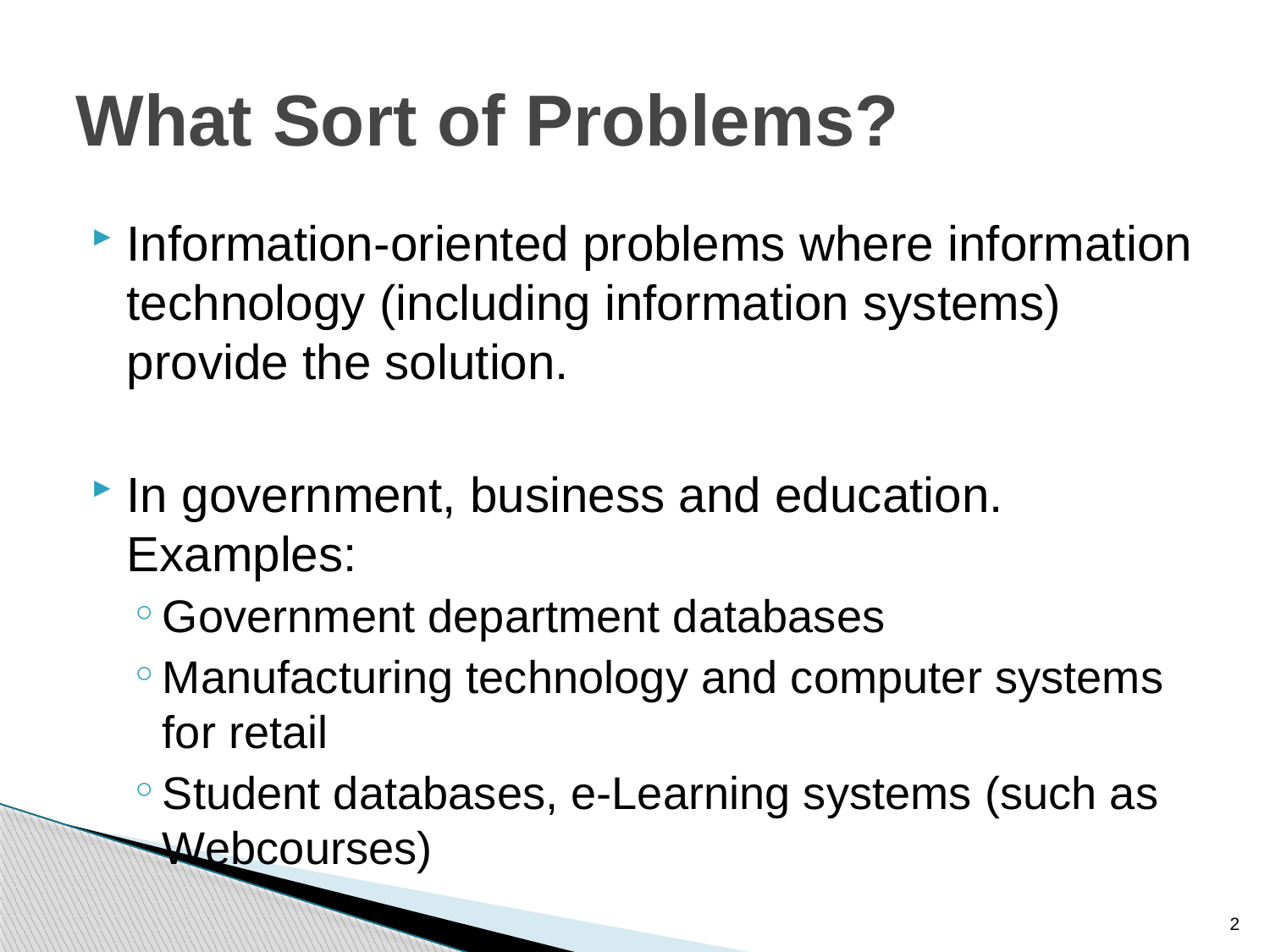

# What Sort of Problems?
Information-oriented problems where information technology (including information systems) provide the solution.

In government, business and education. Examples:
Government department databases
Manufacturing technology and computer systems for retail
Student databases, e-Learning systems (such as Webcourses)
2